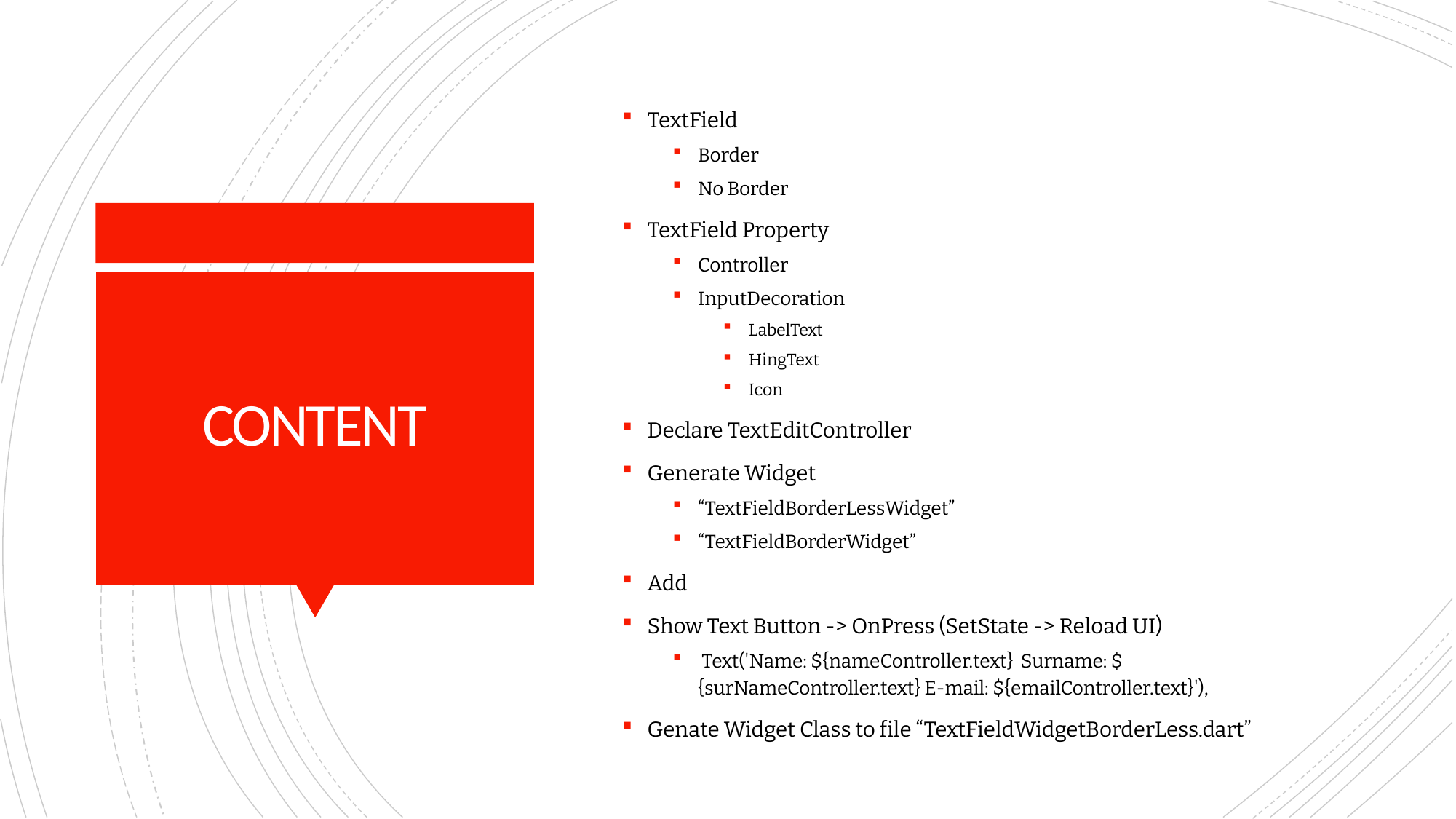

TextField
Border
No Border
TextField Property
Controller
InputDecoration
LabelText
HingText
Icon
Declare TextEditController
Generate Widget
“TextFieldBorderLessWidget”
“TextFieldBorderWidget”
Add
Show Text Button -> OnPress (SetState -> Reload UI)
 Text('Name: ${nameController.text}  Surname: ${surNameController.text} E-mail: ${emailController.text}'),
Genate Widget Class to file “TextFieldWidgetBorderLess.dart”

# CONTENT